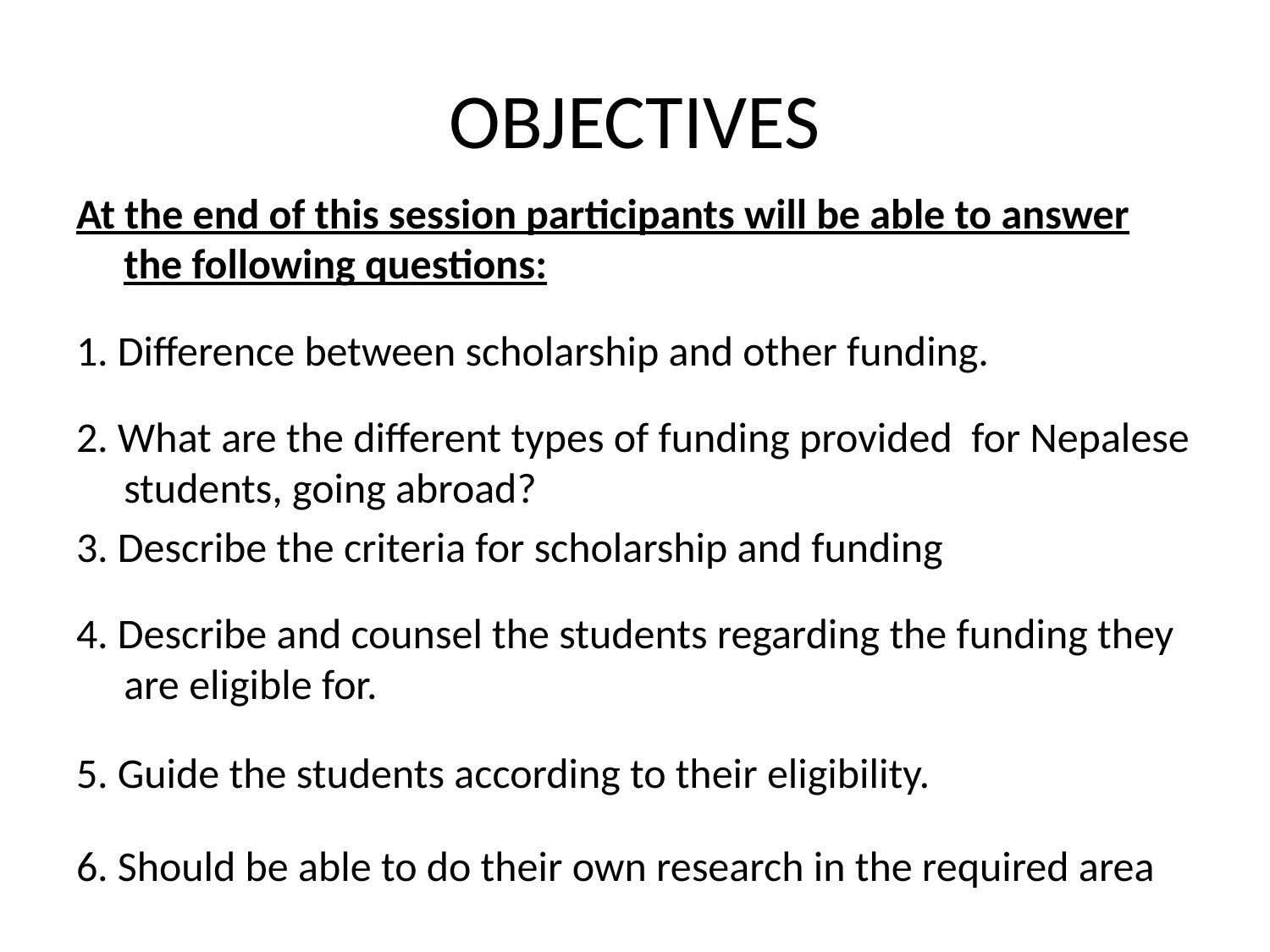

# OBJECTIVES
At the end of this session participants will be able to answer the following questions:

1. Difference between scholarship and other funding.

2. What are the different types of funding provided  for Nepalese students, going abroad?
3. Describe the criteria for scholarship and funding

4. Describe and counsel the students regarding the funding they are eligible for.

5. Guide the students according to their eligibility.

6. Should be able to do their own research in the required area